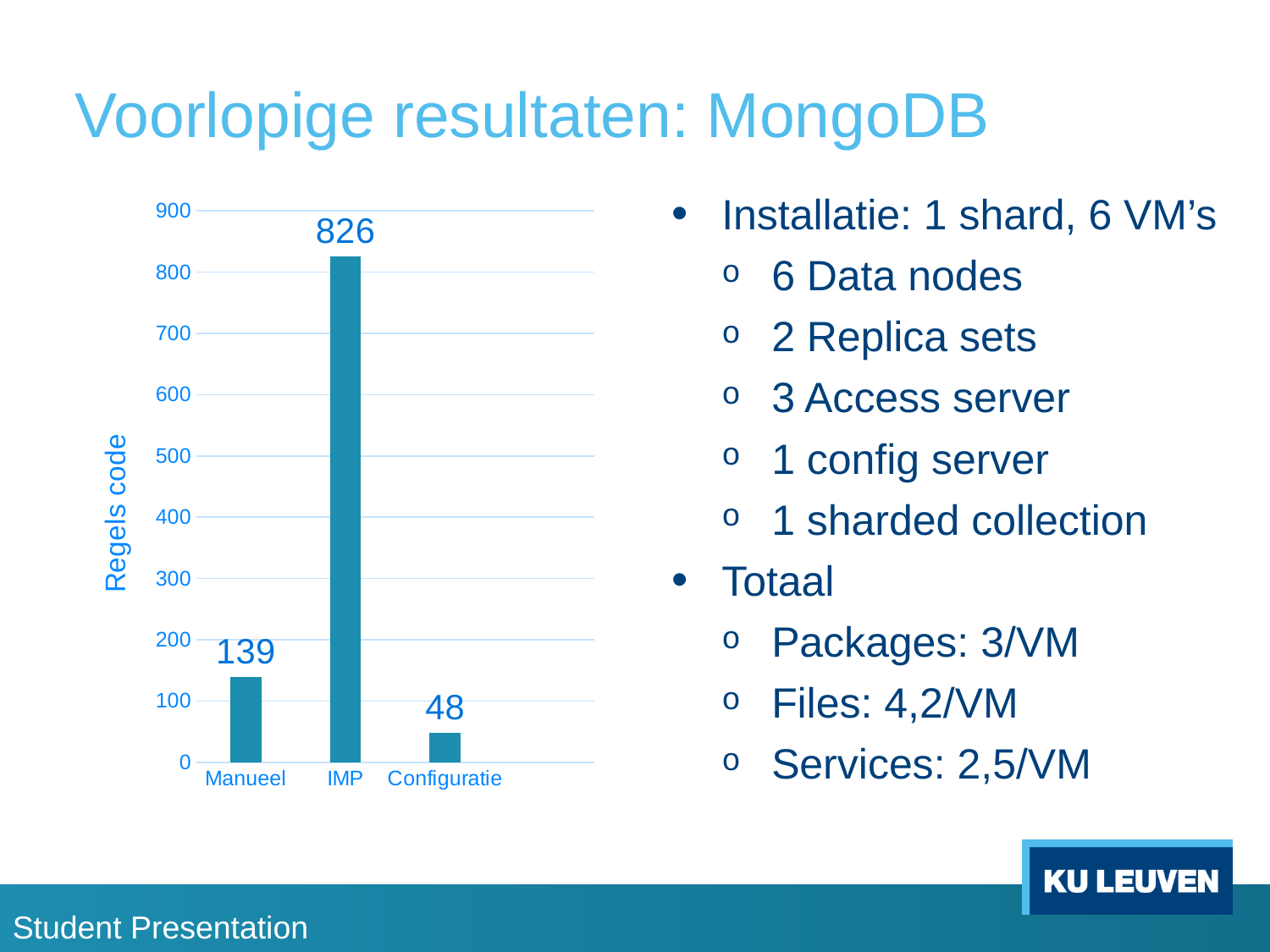

# Voorlopige resultaten: MongoDB

### Chart

| Category | Column3 |
|---|---|
| Manueel | 139.0 |
| IMP | 826.0 |
| Configuratie | 48.0 |
Installatie: 1 shard, 6 VM’s
6 Data nodes
2 Replica sets
3 Access server
1 config server
1 sharded collection
Totaal
Packages: 3/VM
Files: 4,2/VM
Services: 2,5/VM